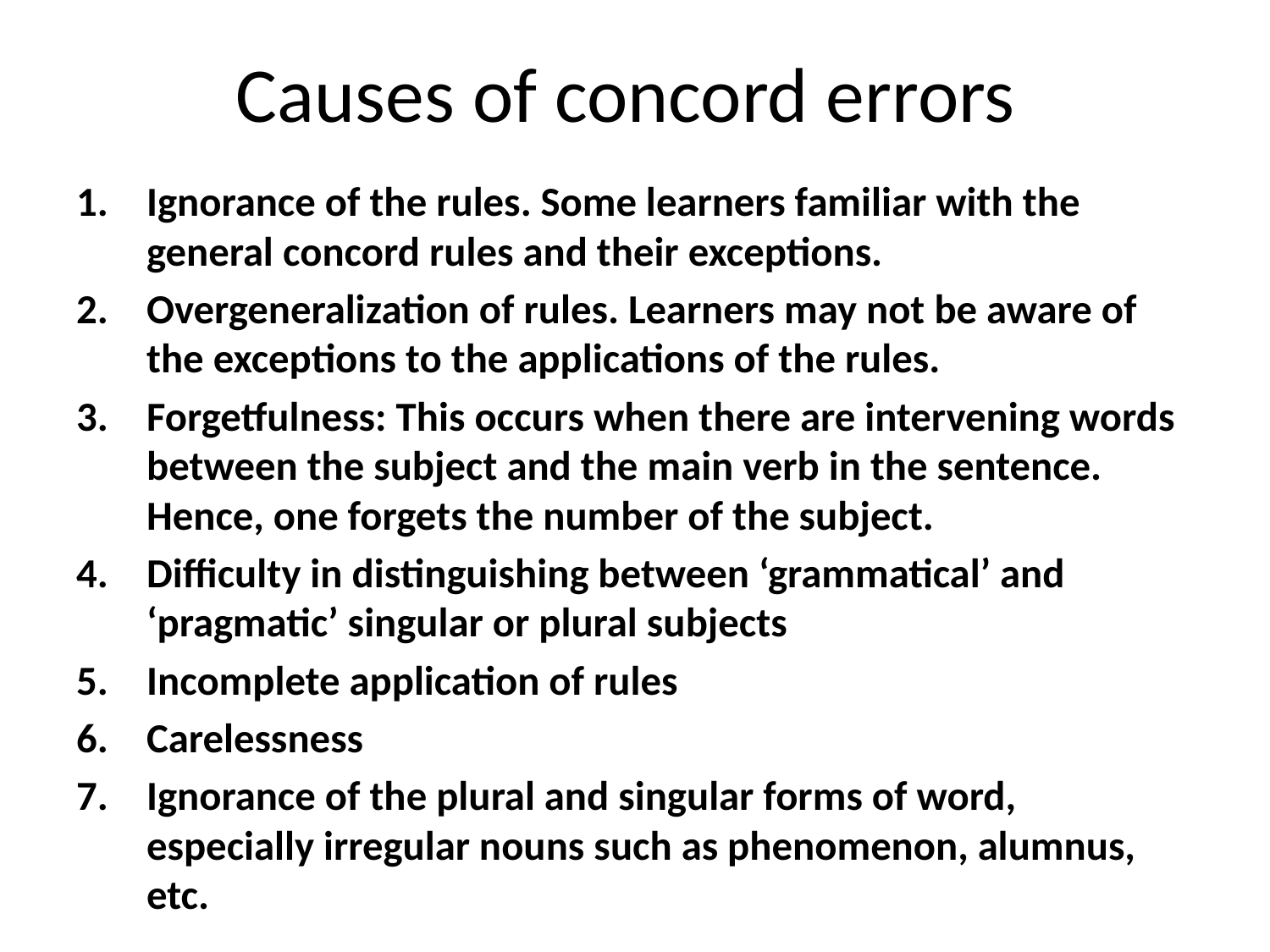

# Causes of concord errors
Ignorance of the rules. Some learners familiar with the general concord rules and their exceptions.
Overgeneralization of rules. Learners may not be aware of the exceptions to the applications of the rules.
Forgetfulness: This occurs when there are intervening words between the subject and the main verb in the sentence. Hence, one forgets the number of the subject.
Difficulty in distinguishing between ‘grammatical’ and ‘pragmatic’ singular or plural subjects
Incomplete application of rules
Carelessness
Ignorance of the plural and singular forms of word, especially irregular nouns such as phenomenon, alumnus, etc.